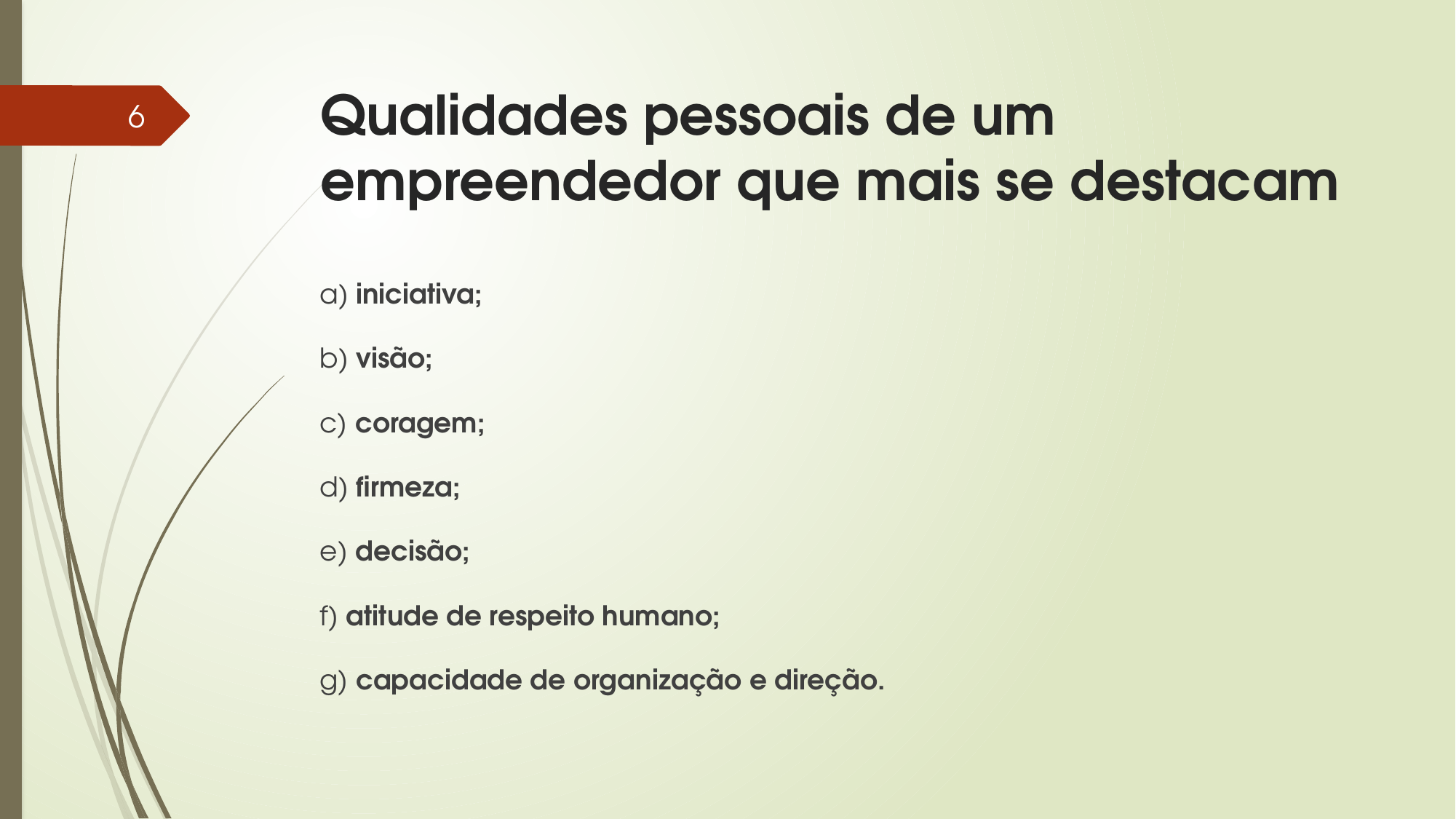

# Qualidades pessoais de um empreendedor que mais se destacam
6
a) iniciativa;
b) visão;
c) coragem;
d) firmeza;
e) decisão;
f) atitude de respeito humano;
g) capacidade de organização e direção.